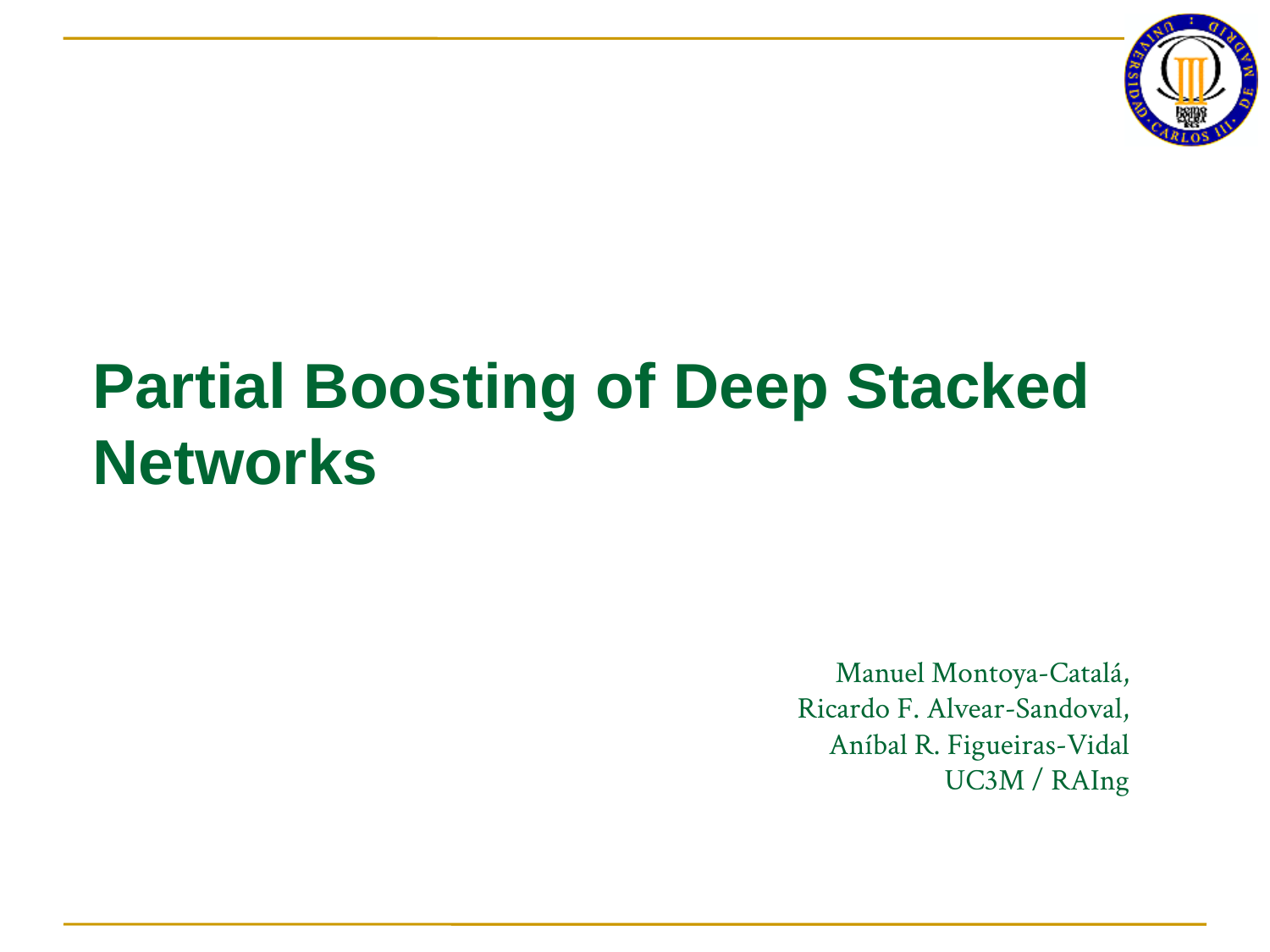

Partial Boosting of Deep Stacked Networks

Manuel Montoya-Catalá,
Ricardo F. Alvear-Sandoval,
Aníbal R. Figueiras-Vidal
UC3M / RAIng